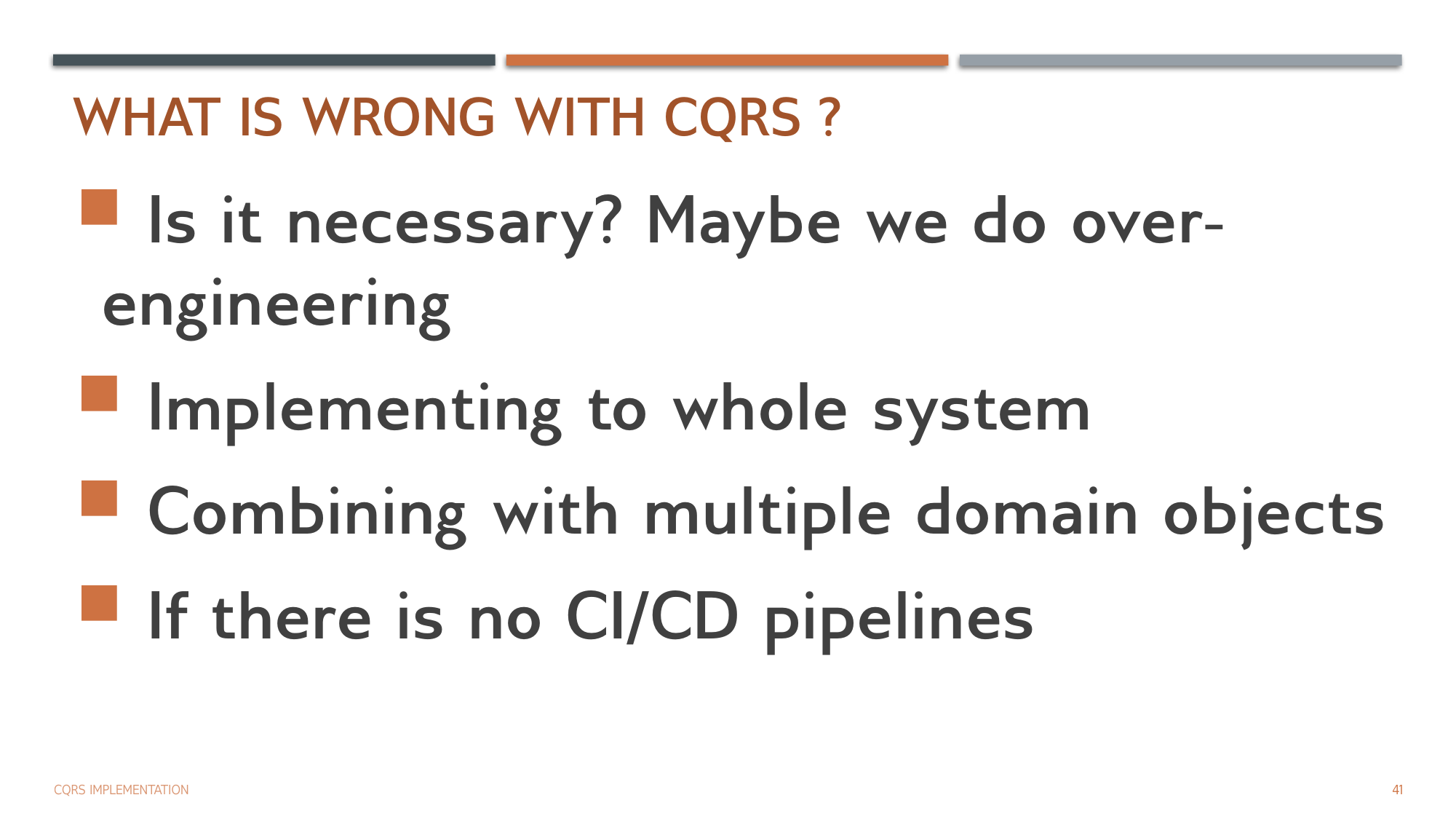

# What IS WRONG WITH CQRS ?
 Is it necessary? Maybe we do over-engineering
 Implementing to whole system
 Combining with multiple domain objects
 If there is no CI/CD pipelines
CQRS IMPLEMENTATION
41